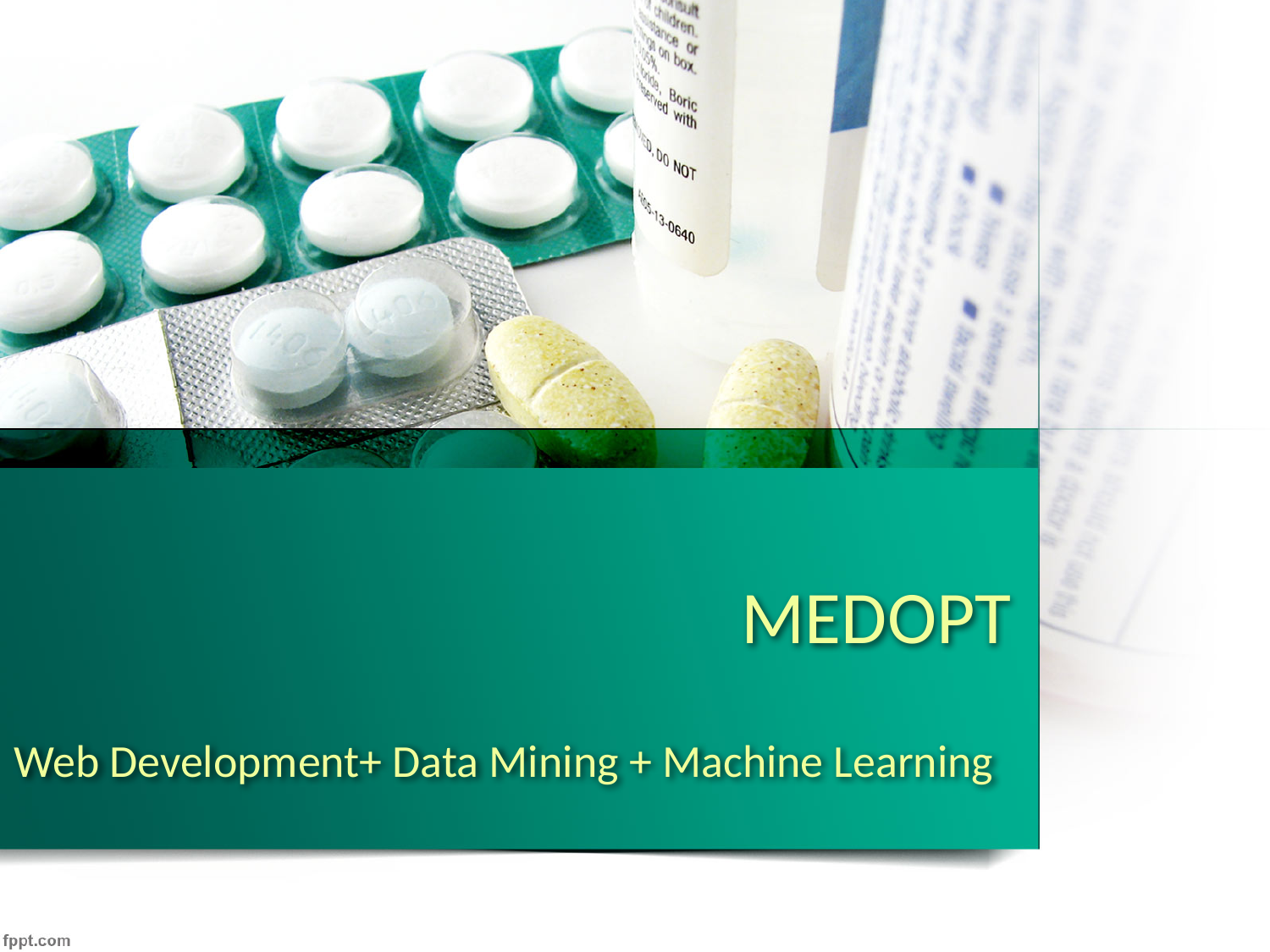

# MEDOPT Web Development+ Data Mining + Machine Learning